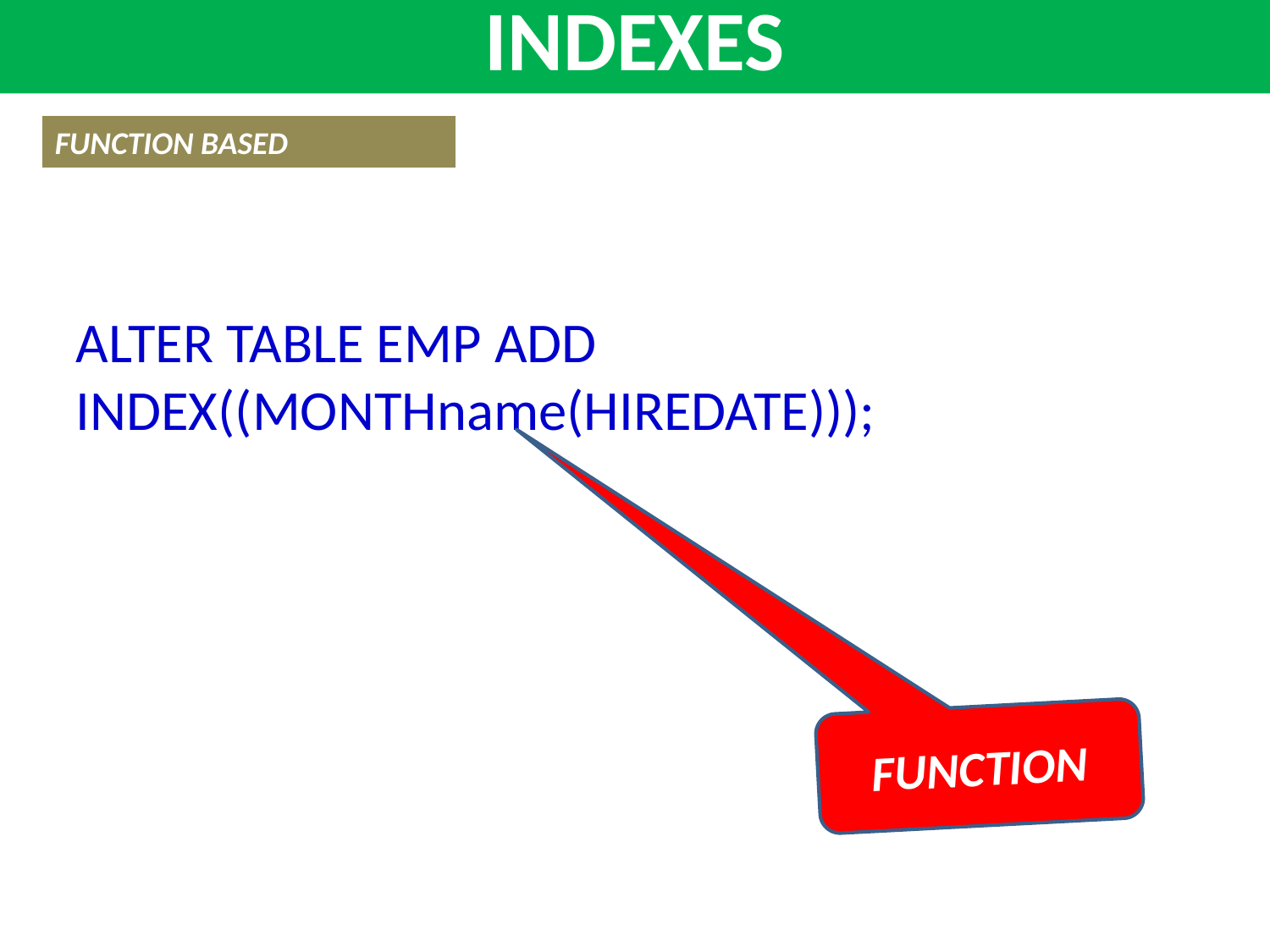

INDEXES
FUNCTION BASED

ALTER TABLE EMP ADD INDEX((MONTHname(HIREDATE)));

FUNCTION